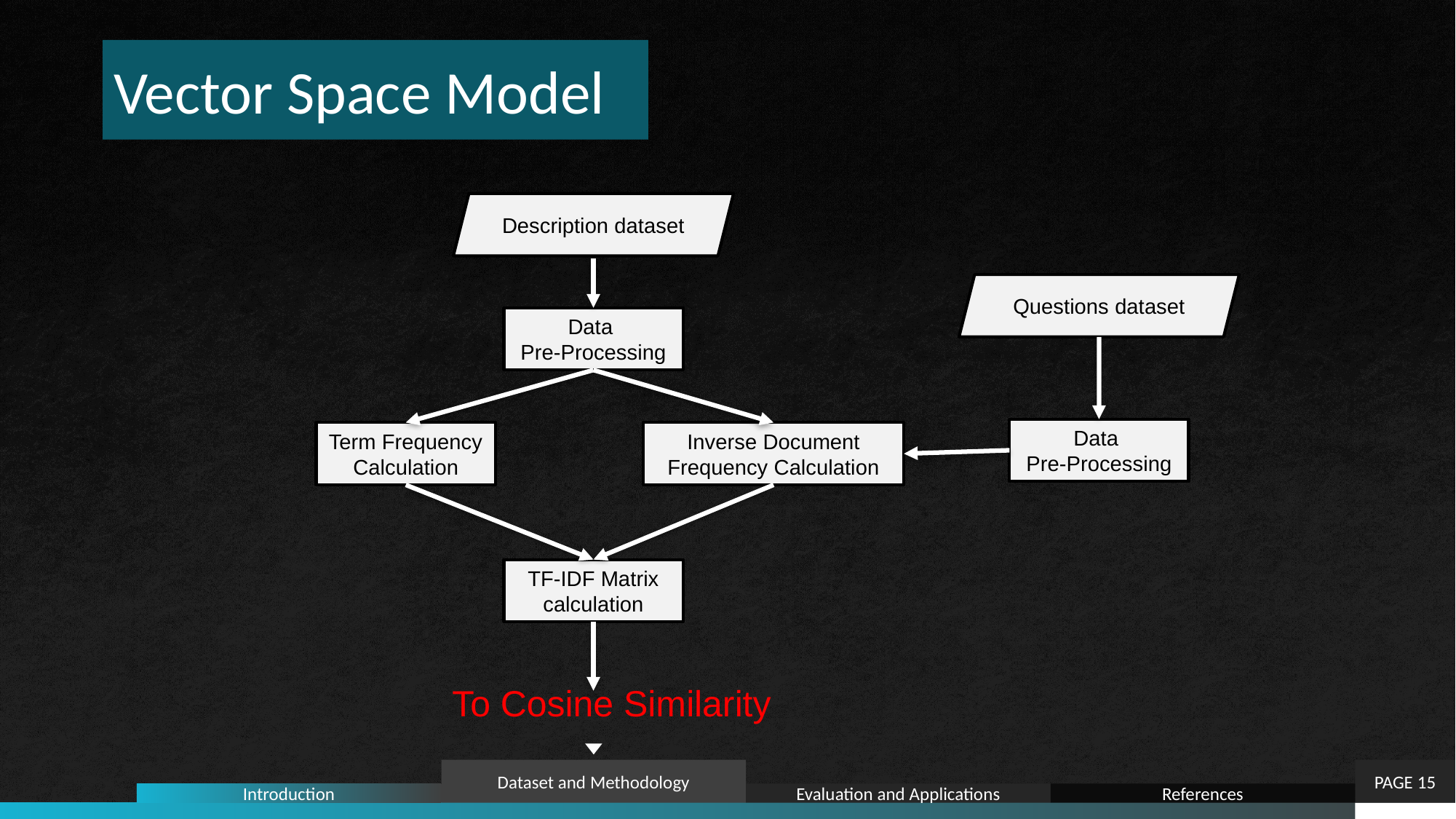

Vector Space Model
Description dataset
Questions dataset
Data
Pre-Processing
Data
Pre-Processing
Term Frequency Calculation
Inverse Document Frequency Calculation
TF-IDF Matrix calculation
To Cosine Similarity

PAGE 15
Dataset and Methodology
Introduction
Evaluation and Applications
References